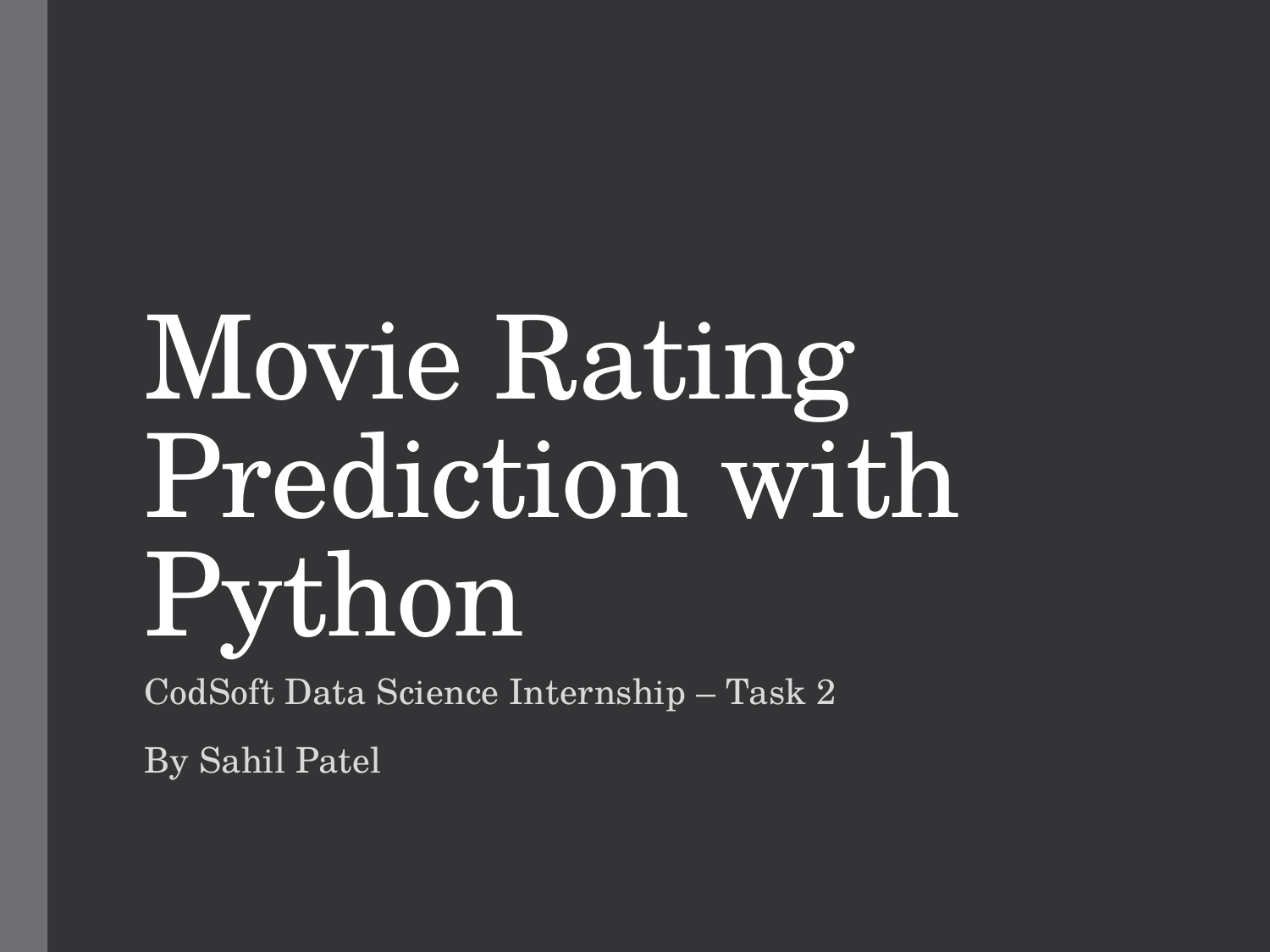

# Movie Rating Prediction with Python
CodSoft Data Science Internship – Task 2
By Sahil Patel